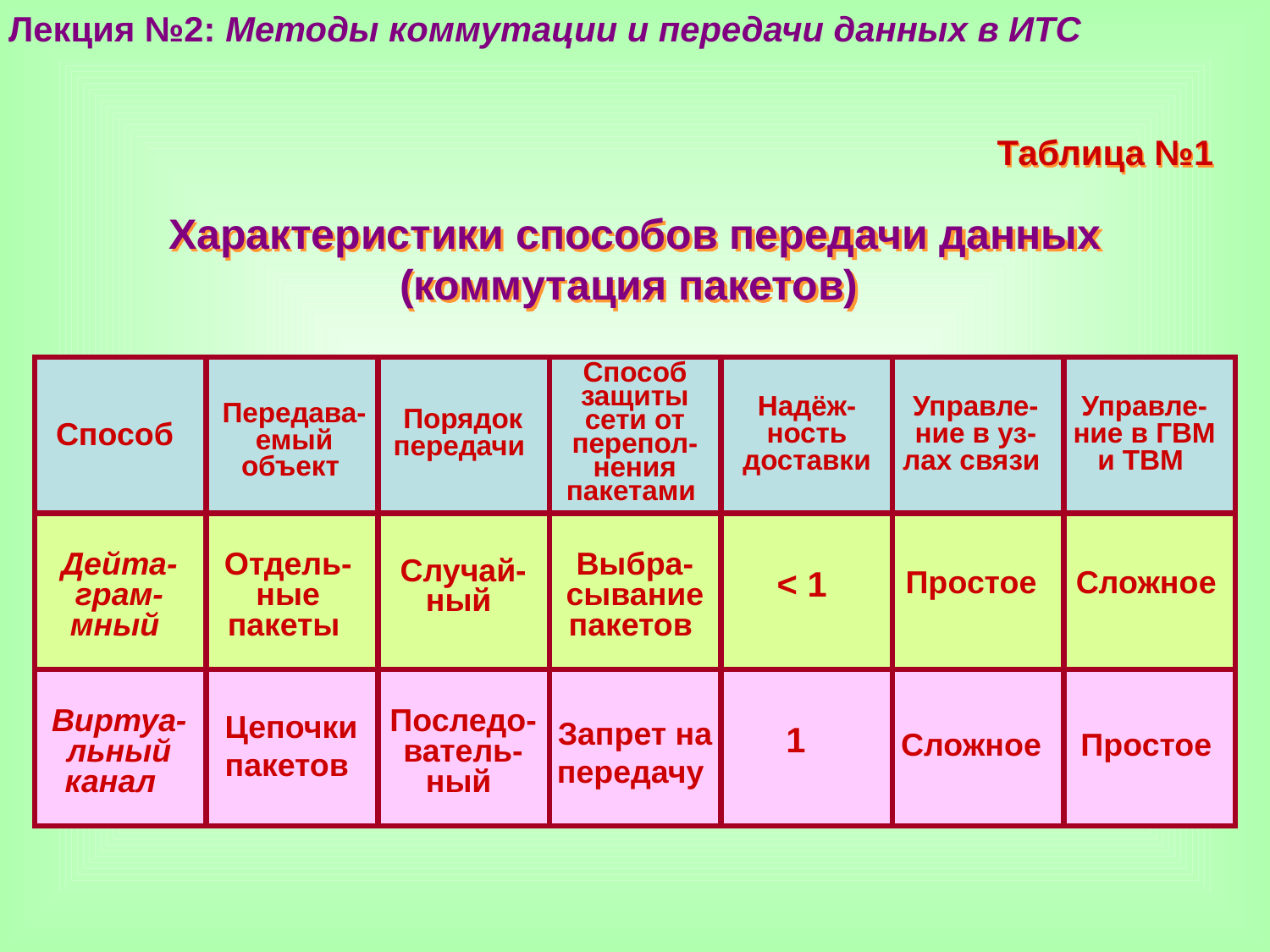

Лекция №2: Методы коммутации и передачи данных в ИТС
Таблица №1
Характеристики способов передачи данных
(коммутация пакетов)

Способ
защиты сети от перепол-нения
пакетами
Надёж-ность доставки
Управле-ние в уз-лах связи
Управле-ние в ГВМ
и ТВМ
Передава-емый
объект
Порядок
передачи
Способ

Дейта-грам-мный
Отдель-ные пакеты
Выбра-сывание пакетов
Случай-ный
< 1
Простое
Сложноe

Виртуа-льный канал
Цепочки
пакетов
Последо-ватель-ный
Запрет на
передачу
1
Сложноe
Простое